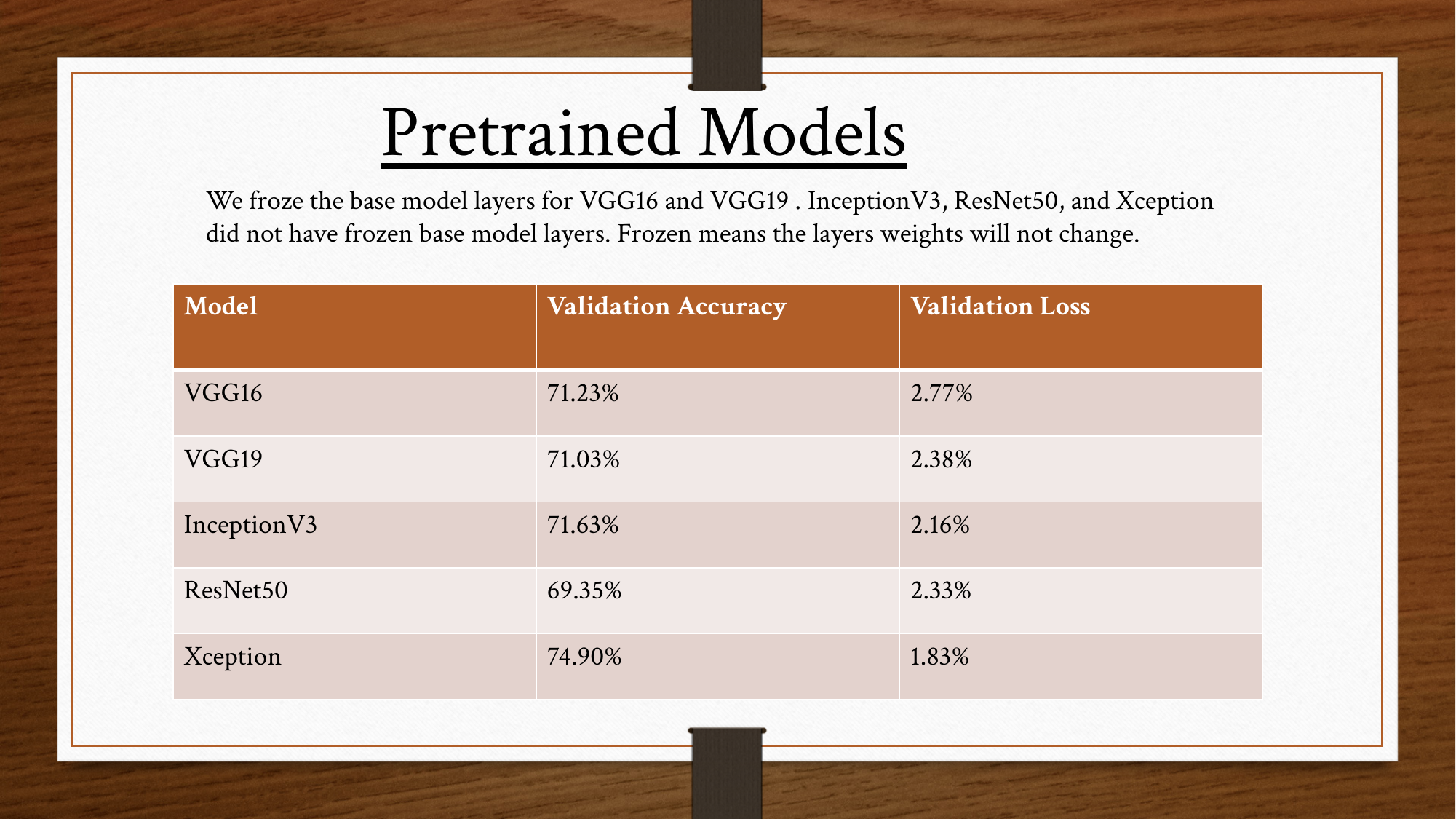

Pretrained Models
We froze the base model layers for VGG16 and VGG19 . InceptionV3, ResNet50, and Xception did not have frozen base model layers. Frozen means the layers weights will not change.
| Model | Validation Accuracy | Validation Loss |
| --- | --- | --- |
| VGG16 | 71.23% | 2.77% |
| VGG19 | 71.03% | 2.38% |
| InceptionV3 | 71.63% | 2.16% |
| ResNet50 | 69.35% | 2.33% |
| Xception | 74.90% | 1.83% |